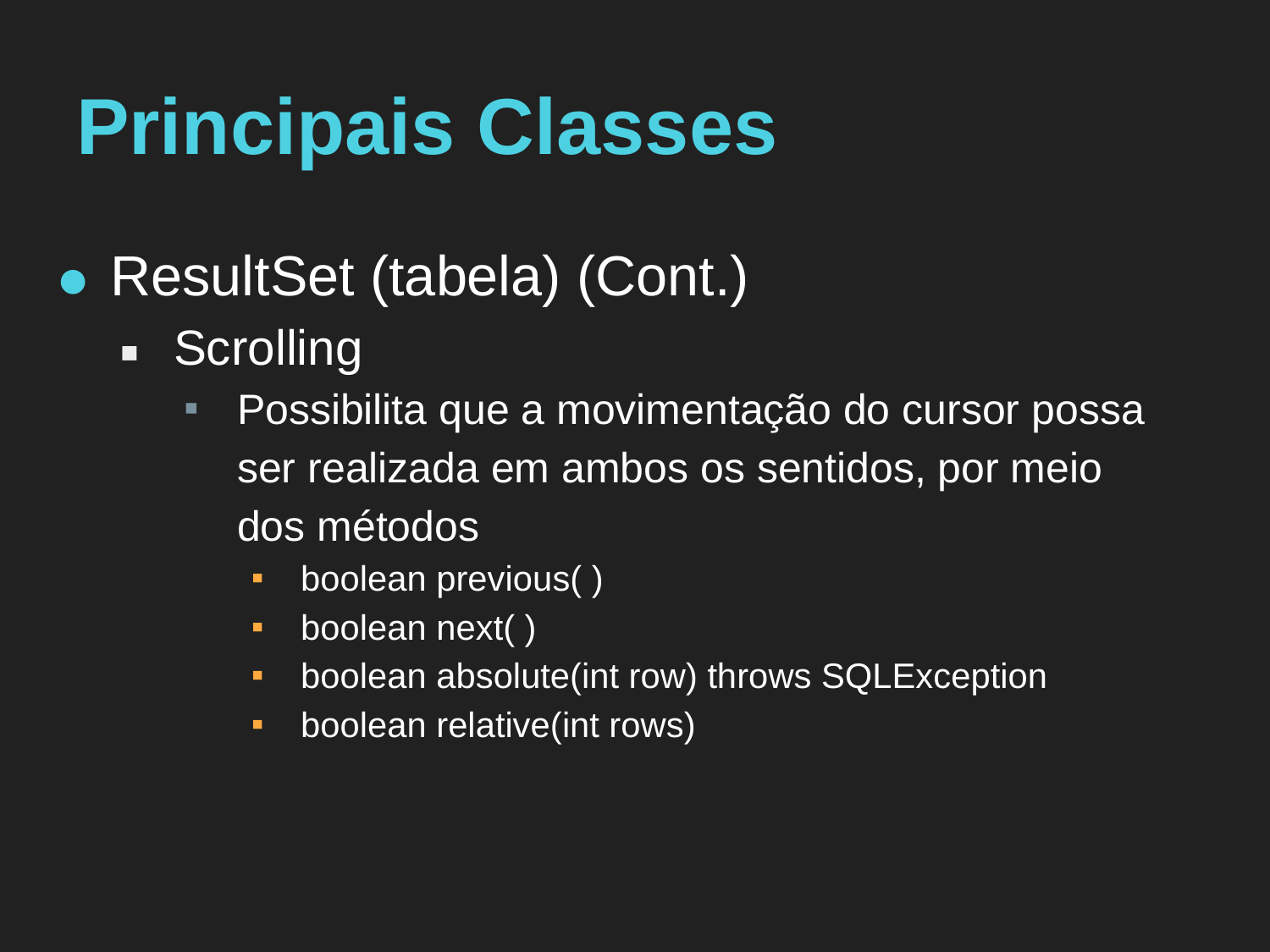

# Principais Classes
ResultSet (tabela) (Cont.)
Scrolling
Possibilita que a movimentação do cursor possa ser realizada em ambos os sentidos, por meio dos métodos
boolean previous( )
boolean next( )
boolean absolute(int row) throws SQLException
boolean relative(int rows)